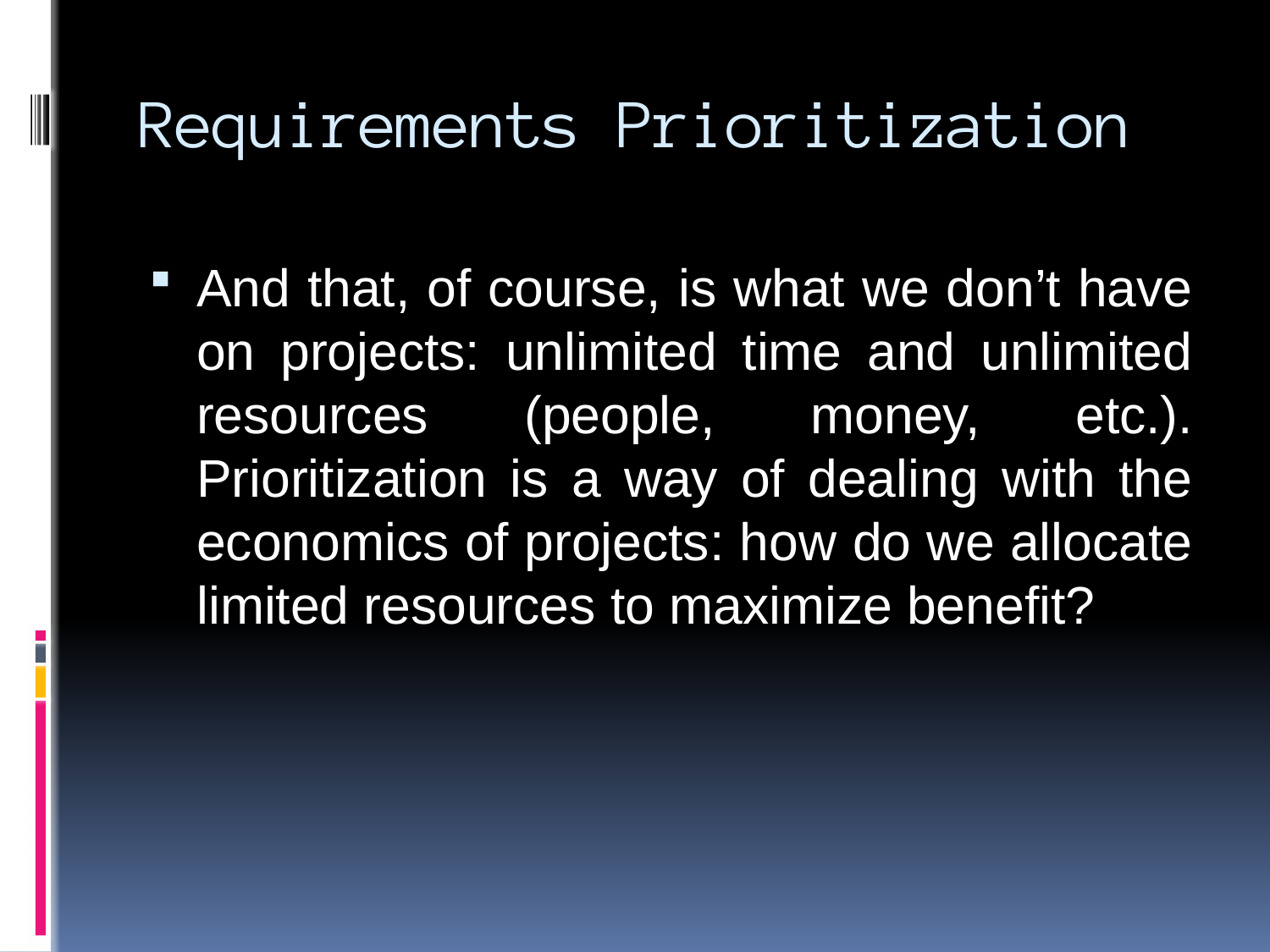

# Requirements Prioritization
And that, of course, is what we don’t have on projects: unlimited time and unlimited resources (people, money, etc.). Prioritization is a way of dealing with the economics of projects: how do we allocate limited resources to maximize benefit?